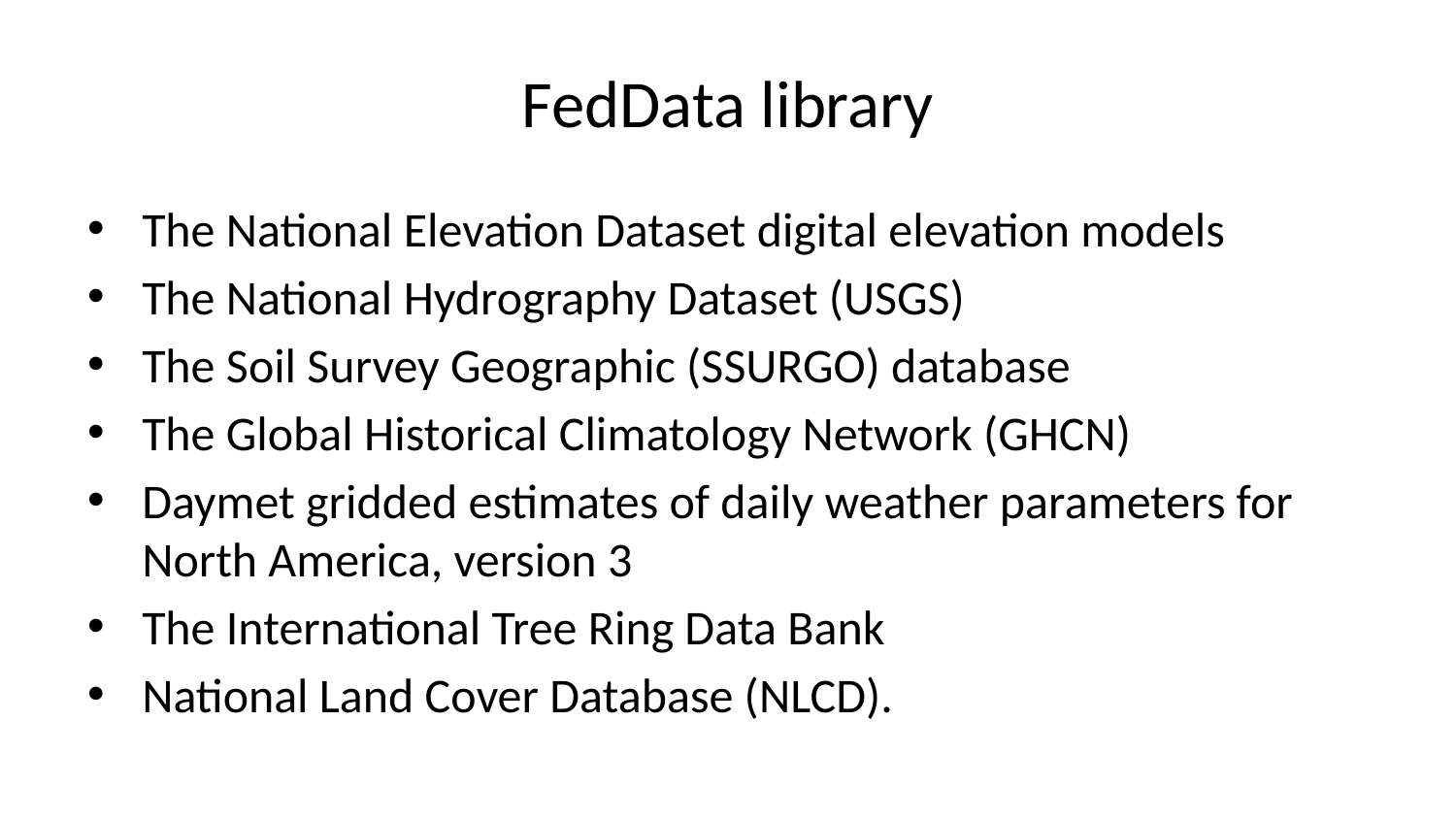

# FedData library
The National Elevation Dataset digital elevation models
The National Hydrography Dataset (USGS)
The Soil Survey Geographic (SSURGO) database
The Global Historical Climatology Network (GHCN)
Daymet gridded estimates of daily weather parameters for North America, version 3
The International Tree Ring Data Bank
National Land Cover Database (NLCD).